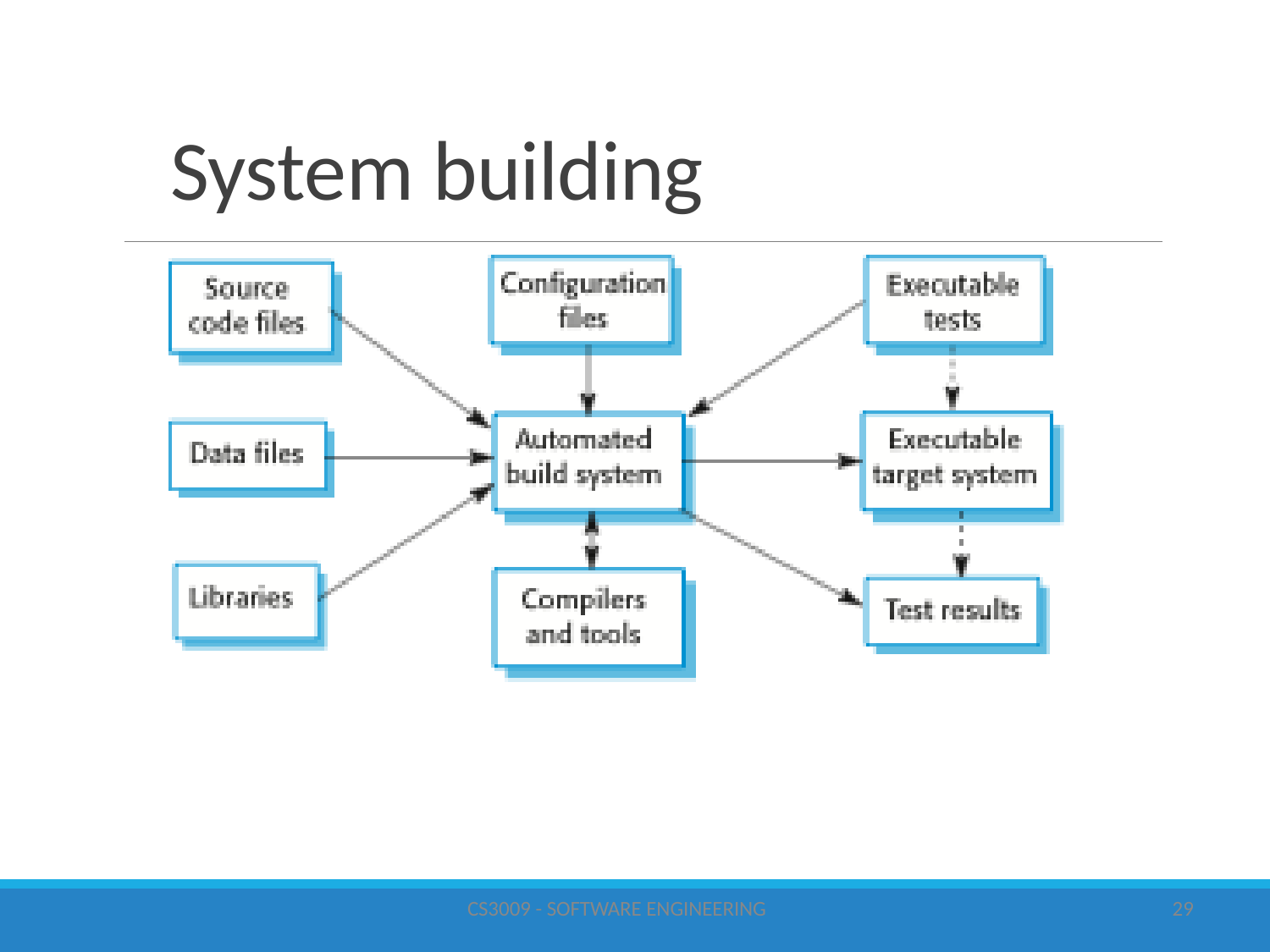

# System building

CS3009 - Software Engineering
29